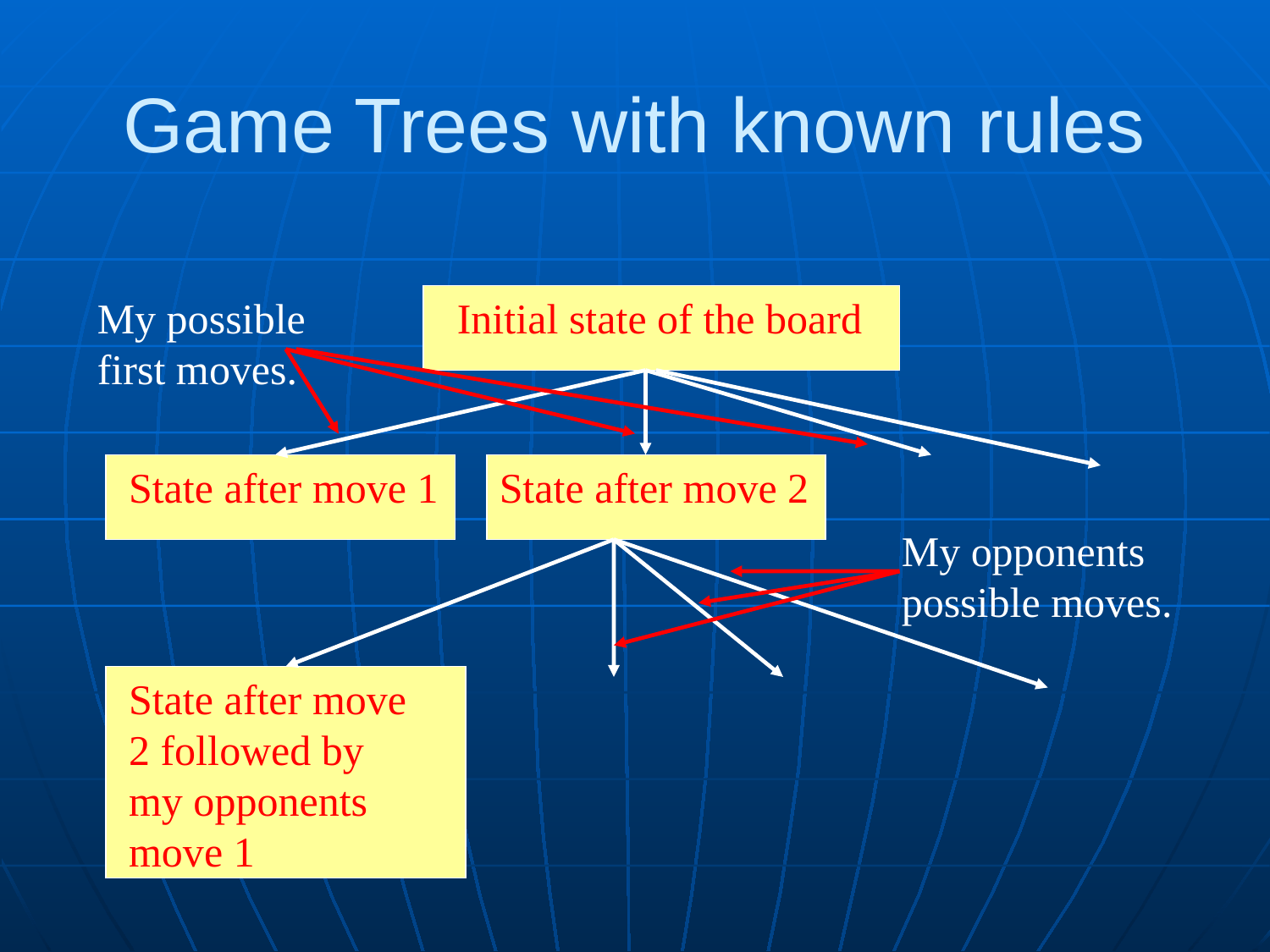

# Game Trees with known rules
My possible first moves.

Initial state of the board

State after move 1

State after move 2
My opponents possible moves.

State after move 2 followed by  my opponents move 1